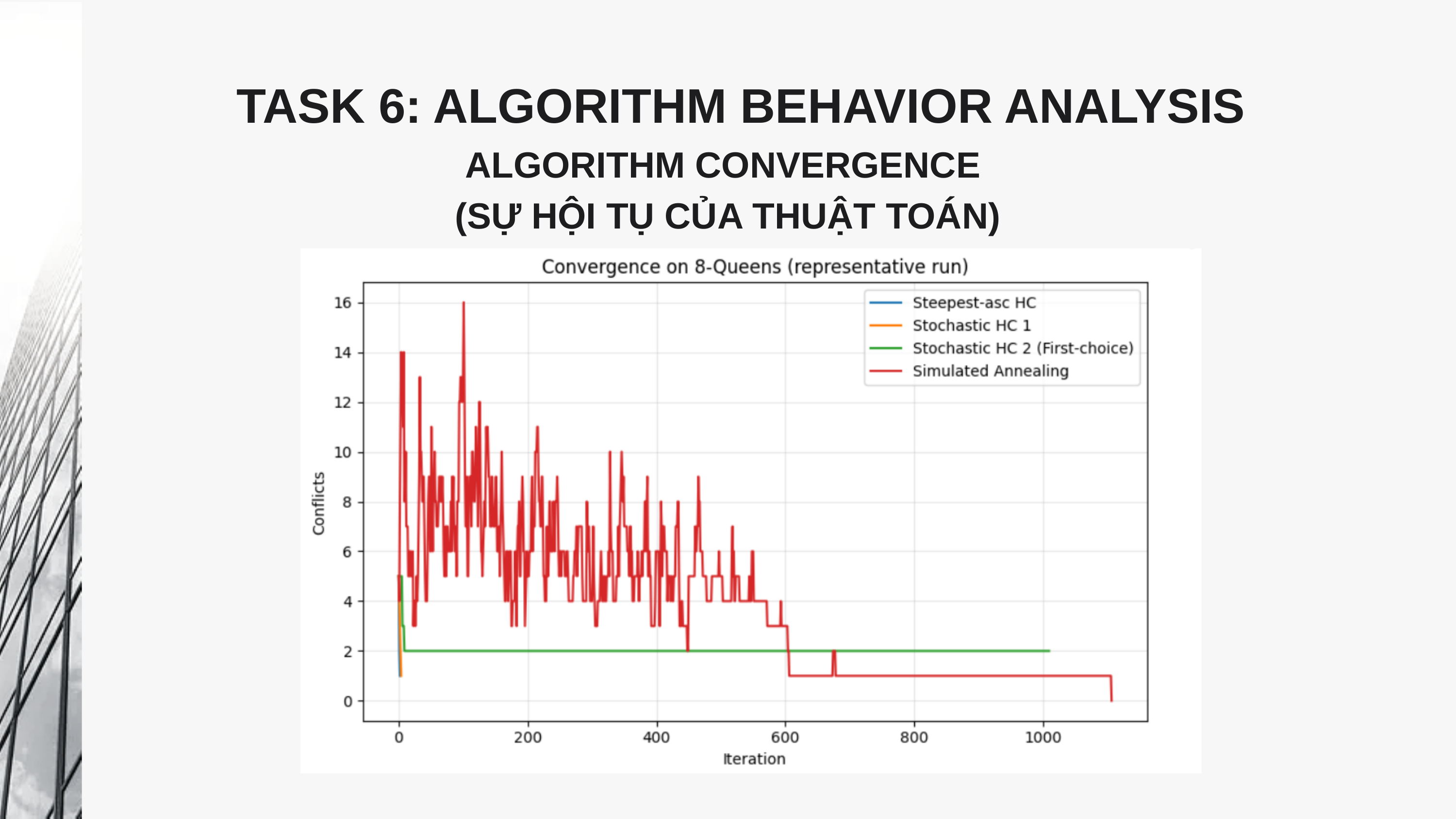

TASK 6: ALGORITHM BEHAVIOR ANALYSIS
ALGORITHM CONVERGENCE
(SỰ HỘI TỤ CỦA THUẬT TOÁN)
Case Study 02